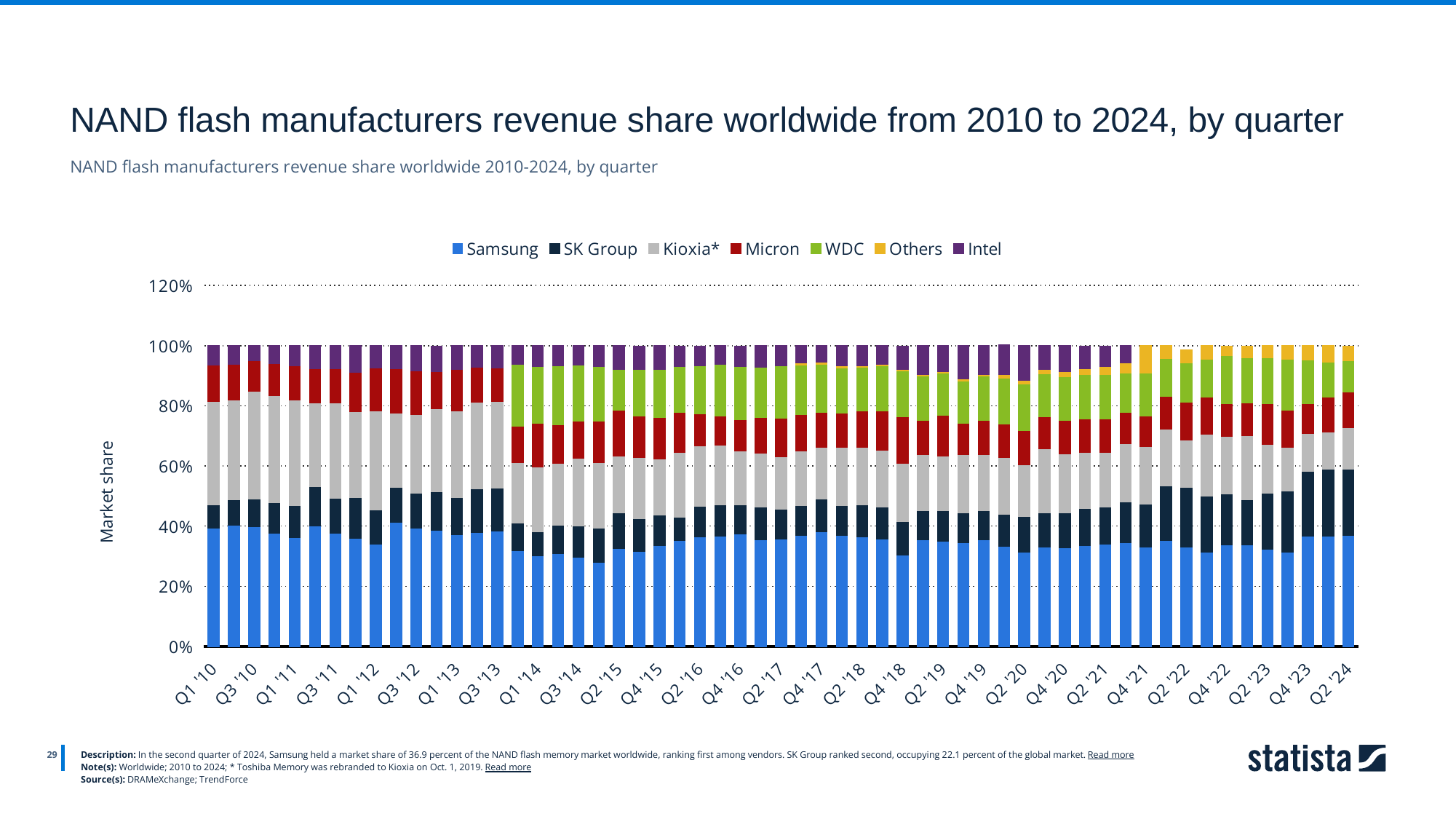

NAND flash manufacturers revenue share worldwide from 2010 to 2024, by quarter
NAND flash manufacturers revenue share worldwide 2010-2024, by quarter

[unsupported chart]

29
Description: In the second quarter of 2024, Samsung held a market share of 36.9 percent of the NAND flash memory market worldwide, ranking first among vendors. SK Group ranked second, occupying 22.1 percent of the global market. Read more
Note(s): Worldwide; 2010 to 2024; * Toshiba Memory was rebranded to Kioxia on Oct. 1, 2019. Read more
Source(s): DRAMeXchange; TrendForce